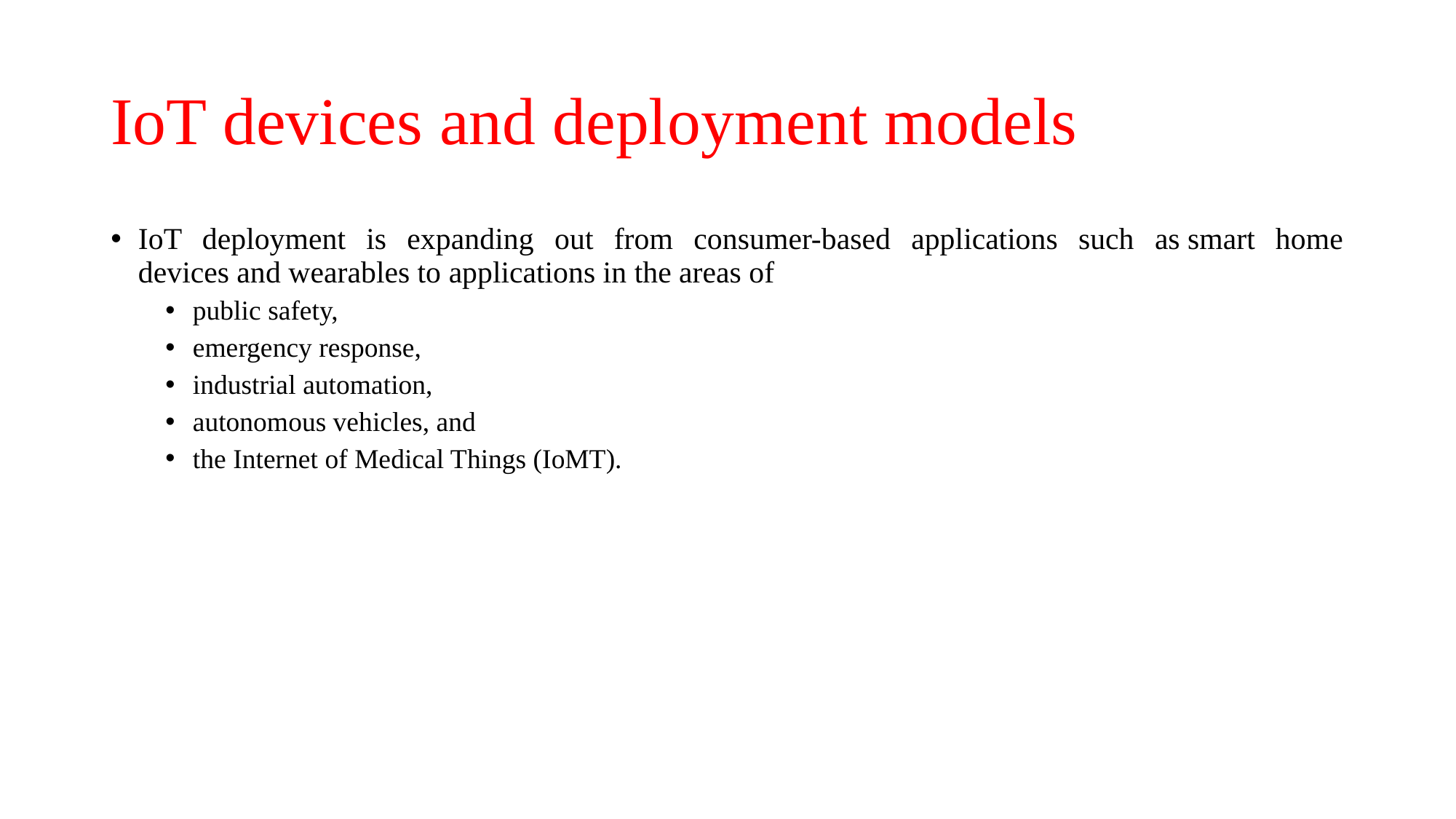

# IoT devices and deployment models
IoT deployment is expanding out from consumer-based applications such as smart home devices and wearables to applications in the areas of
public safety,
emergency response,
industrial automation,
autonomous vehicles, and
the Internet of Medical Things (IoMT).